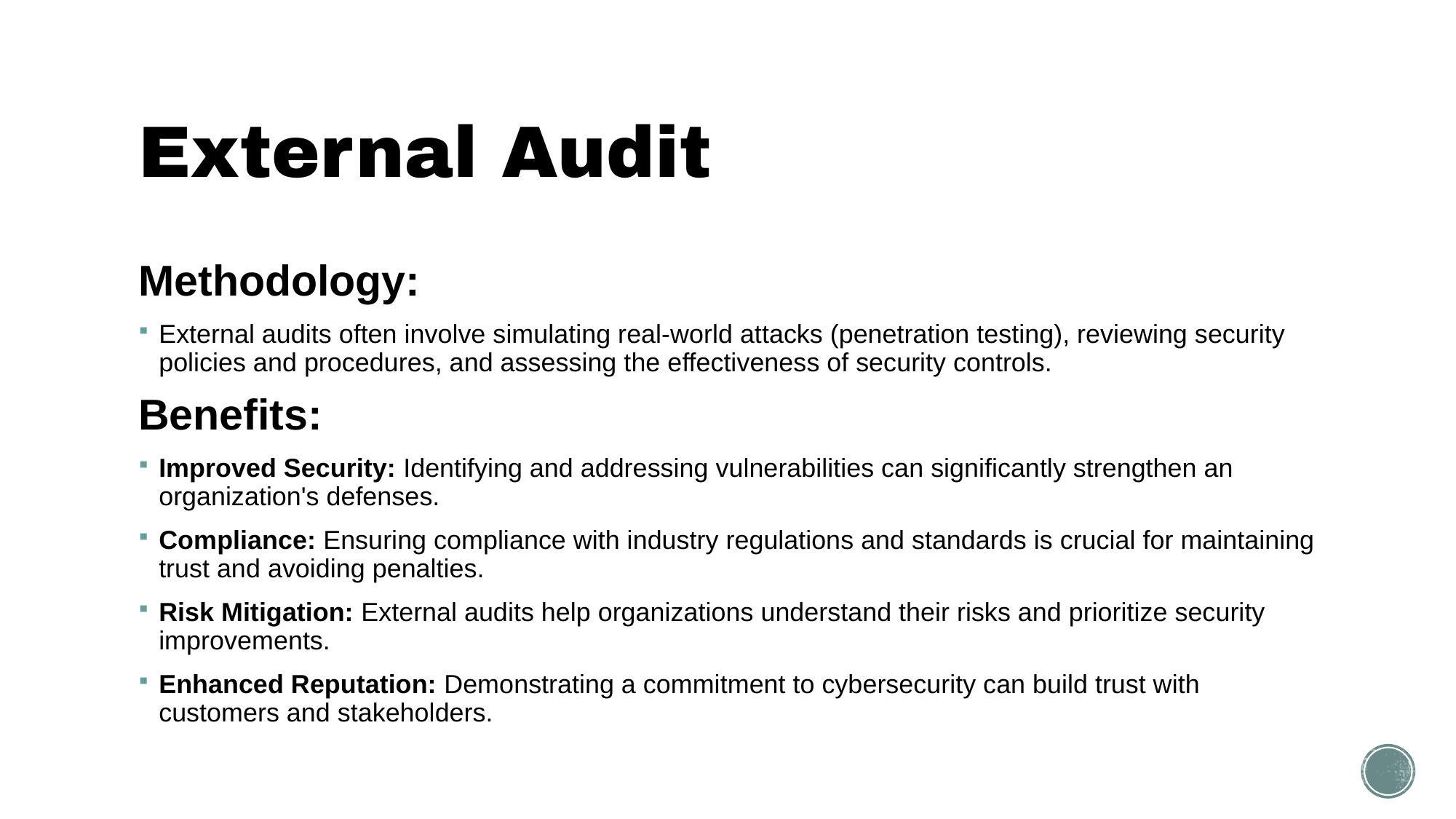

# External Audit
Methodology:
External audits often involve simulating real-world attacks (penetration testing), reviewing security policies and procedures, and assessing the effectiveness of security controls.
Benefits:
Improved Security: Identifying and addressing vulnerabilities can significantly strengthen an organization's defenses.
Compliance: Ensuring compliance with industry regulations and standards is crucial for maintaining trust and avoiding penalties.
Risk Mitigation: External audits help organizations understand their risks and prioritize security improvements.
Enhanced Reputation: Demonstrating a commitment to cybersecurity can build trust with customers and stakeholders.